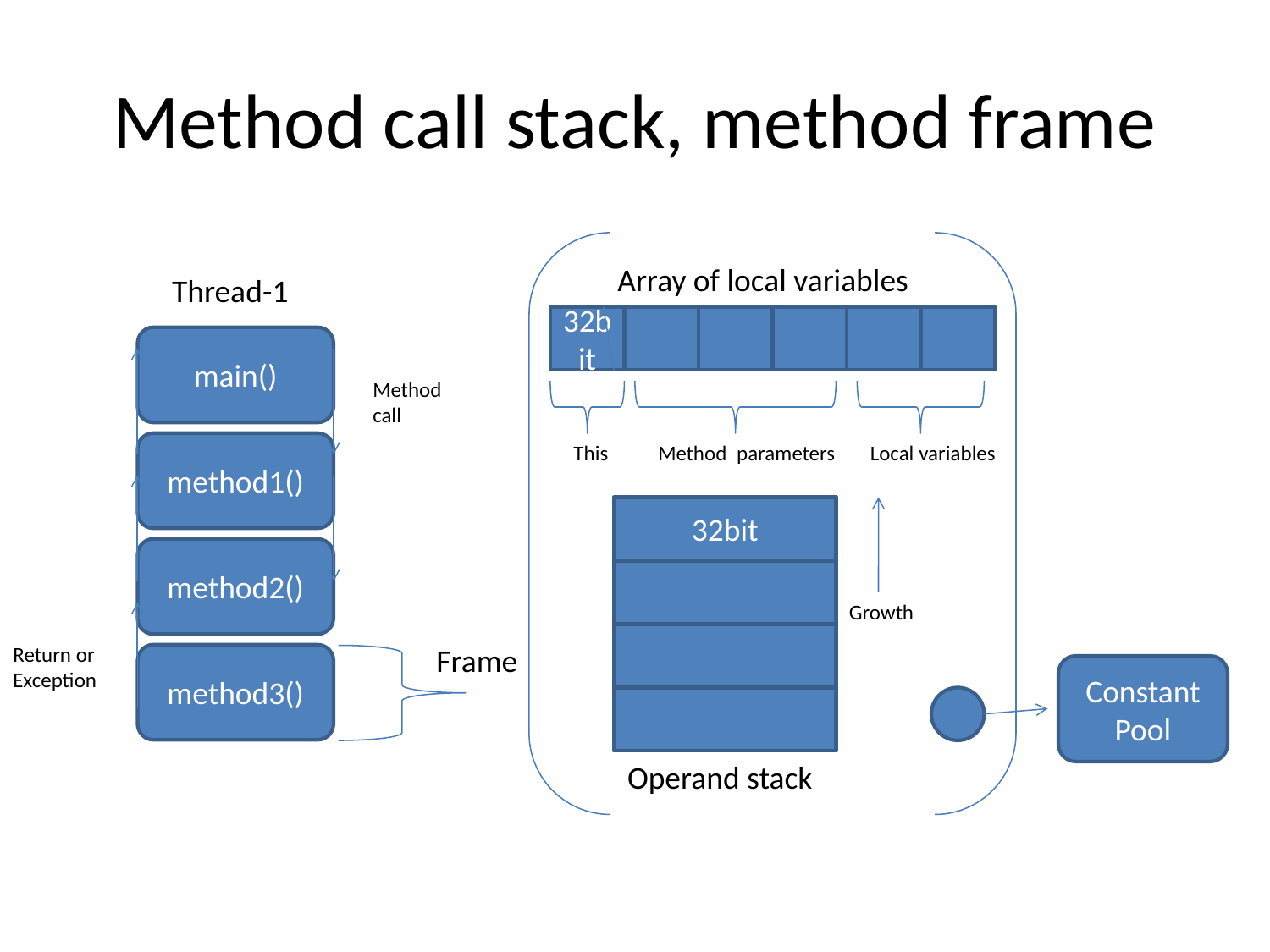

# Method call stack, method frame

Array of local variables
Thread-1

32bit

main()

Method
call
method1()
This
Method  parameters
Local variables
32bit
method2()

Growth

Return or
Exception
Frame
method3()

Constant Pool

Operand stack